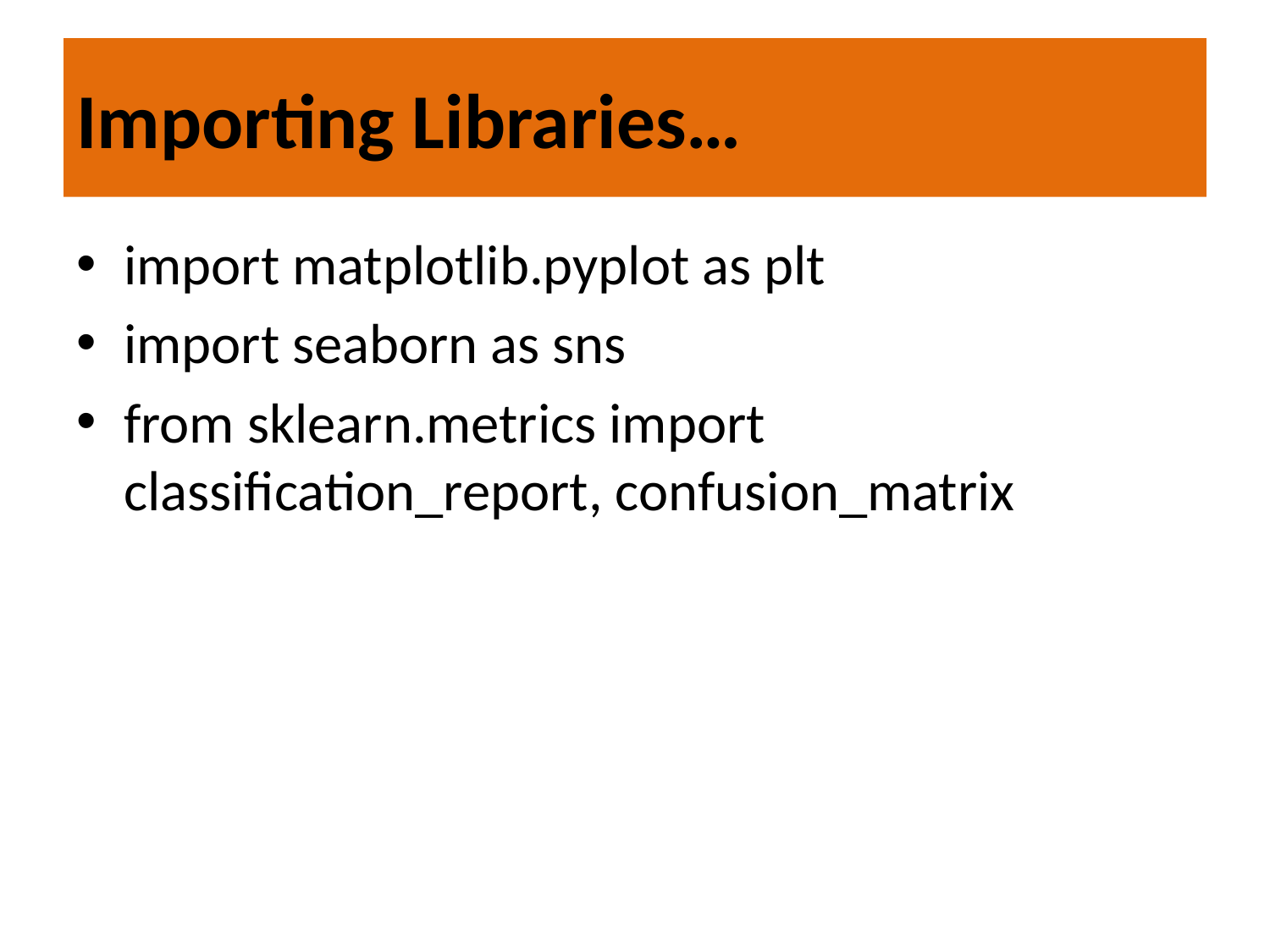

# Importing Libraries…
import matplotlib.pyplot as plt
import seaborn as sns
from sklearn.metrics import classification_report, confusion_matrix